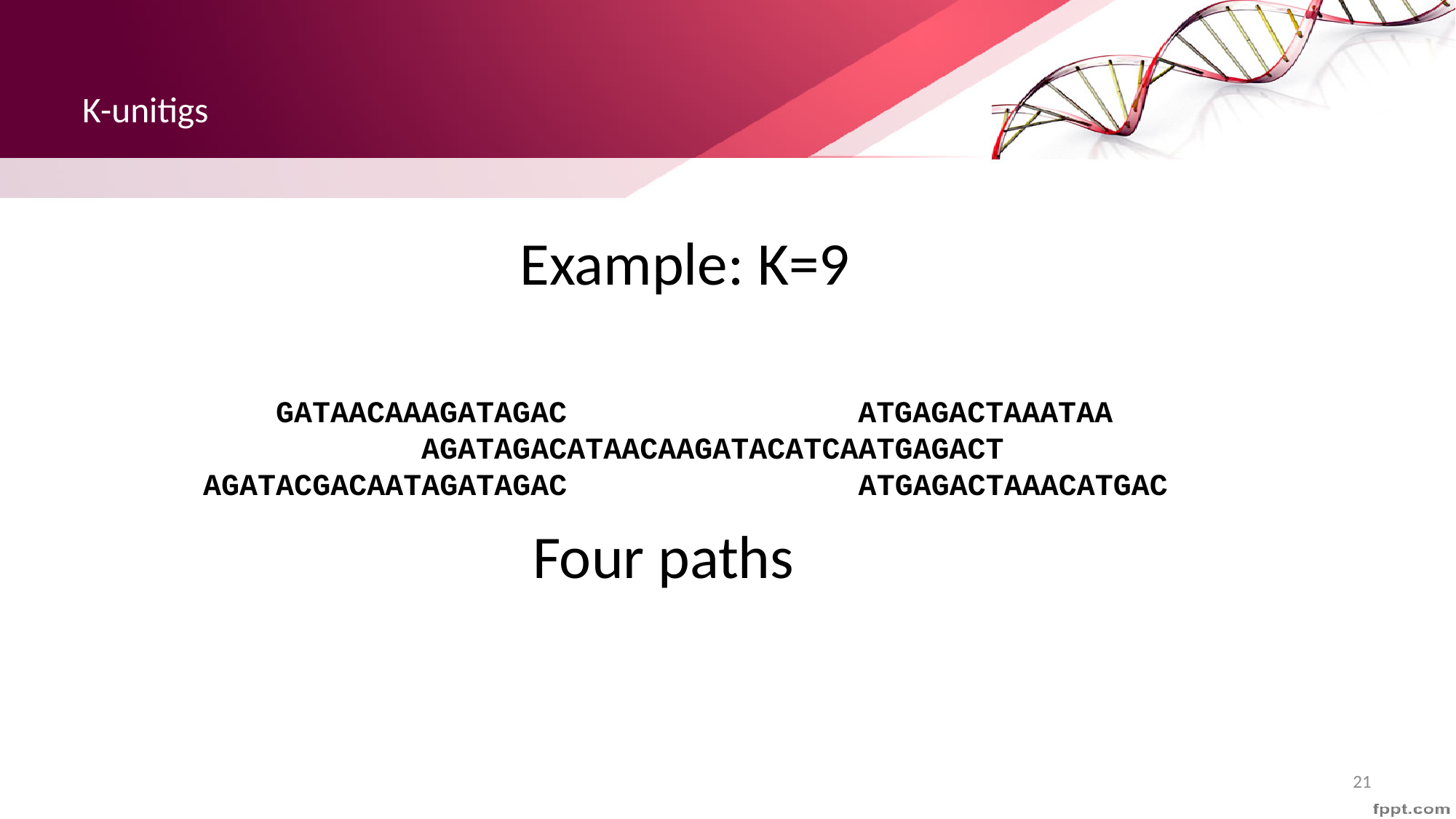

# K-unitigs
Example: K=9
    GATAACAAAGATAGAC                ATGAGACTAAATAA
            AGATAGACATAACAAGATACATCAATGAGACT
AGATACGACAATAGATAGAC                ATGAGACTAAACATGAC
Four paths
21